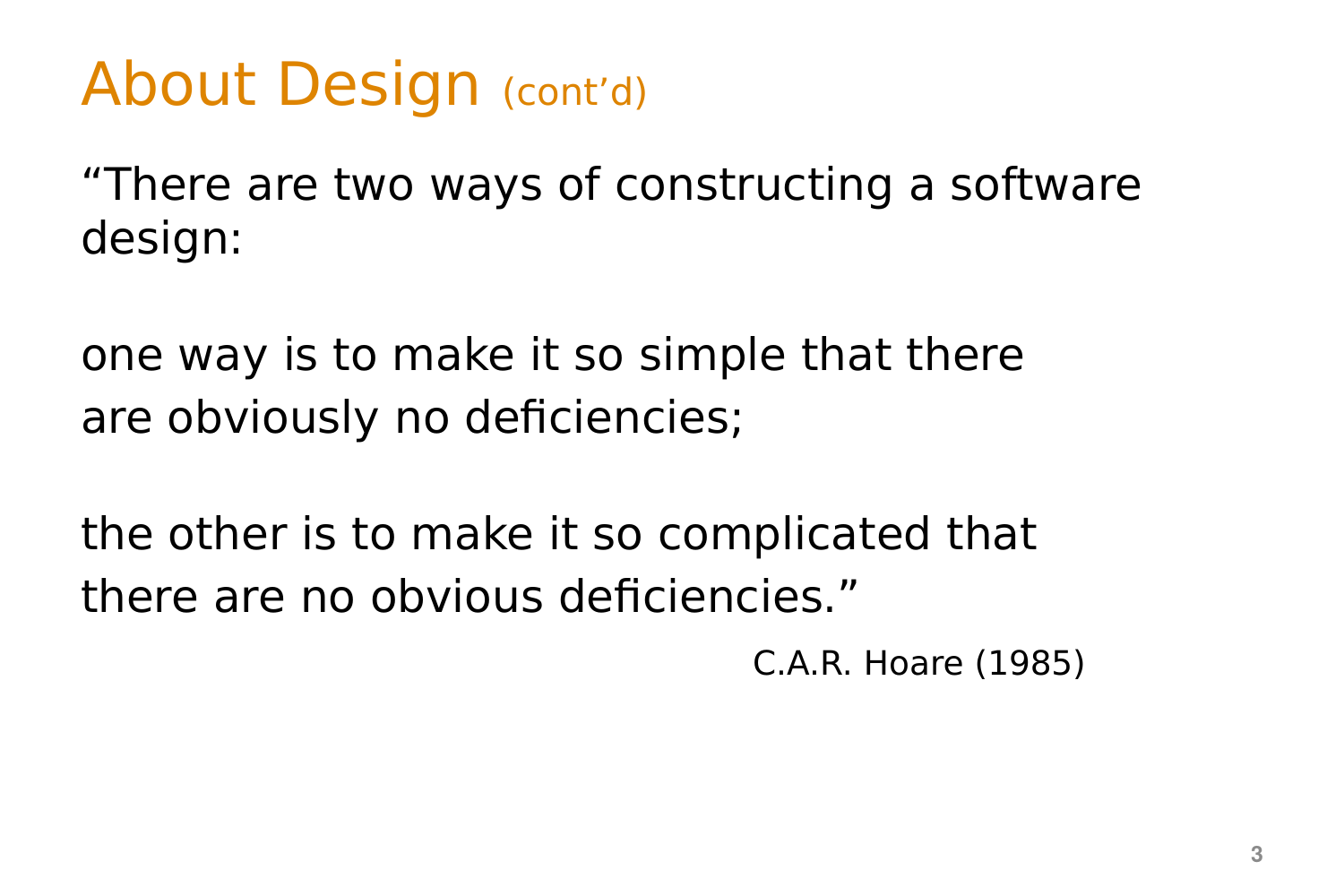

# About Design (cont’d)
“There are two ways of constructing a software design:
one way is to make it so simple that there
are obviously no deficiencies;
the other is to make it so complicated that
there are no obvious deficiencies.”
					C.A.R. Hoare (1985)
3